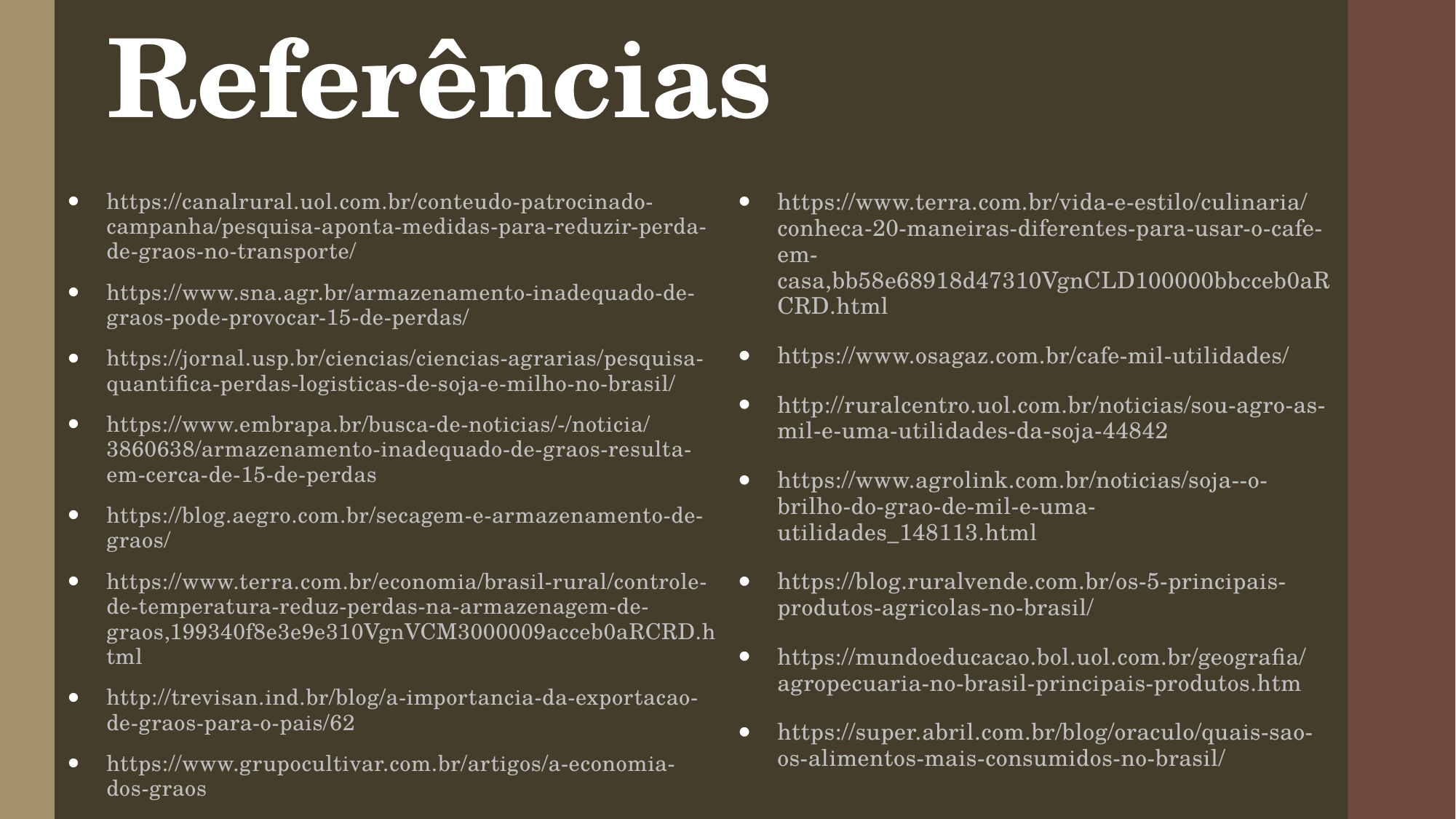

Referências
https://canalrural.uol.com.br/conteudo-patrocinado-campanha/pesquisa-aponta-medidas-para-reduzir-perda-de-graos-no-transporte/
https://www.sna.agr.br/armazenamento-inadequado-de-graos-pode-provocar-15-de-perdas/
https://jornal.usp.br/ciencias/ciencias-agrarias/pesquisa-quantifica-perdas-logisticas-de-soja-e-milho-no-brasil/
https://www.embrapa.br/busca-de-noticias/-/noticia/3860638/armazenamento-inadequado-de-graos-resulta-em-cerca-de-15-de-perdas
https://blog.aegro.com.br/secagem-e-armazenamento-de-graos/
https://www.terra.com.br/economia/brasil-rural/controle-de-temperatura-reduz-perdas-na-armazenagem-de-graos,199340f8e3e9e310VgnVCM3000009acceb0aRCRD.html
http://trevisan.ind.br/blog/a-importancia-da-exportacao-de-graos-para-o-pais/62
https://www.grupocultivar.com.br/artigos/a-economia-dos-graos

https://www.terra.com.br/vida-e-estilo/culinaria/conheca-20-maneiras-diferentes-para-usar-o-cafe-em-casa,bb58e68918d47310VgnCLD100000bbcceb0aRCRD.html
https://www.osagaz.com.br/cafe-mil-utilidades/
http://ruralcentro.uol.com.br/noticias/sou-agro-as-mil-e-uma-utilidades-da-soja-44842
https://www.agrolink.com.br/noticias/soja--o-brilho-do-grao-de-mil-e-uma-utilidades_148113.html
https://blog.ruralvende.com.br/os-5-principais-produtos-agricolas-no-brasil/
https://mundoeducacao.bol.uol.com.br/geografia/agropecuaria-no-brasil-principais-produtos.htm
https://super.abril.com.br/blog/oraculo/quais-sao-os-alimentos-mais-consumidos-no-brasil/